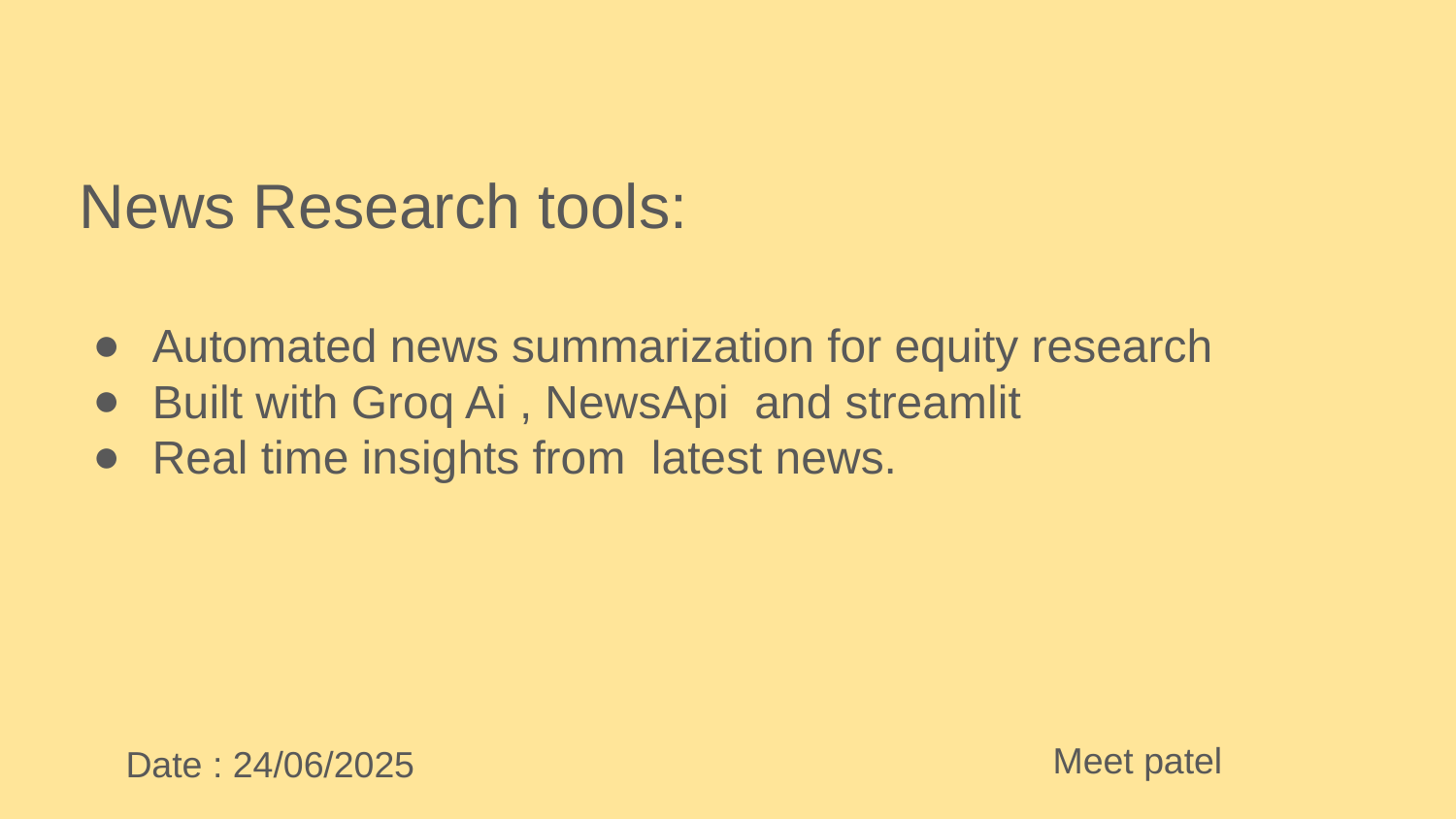

News Research tools:

Automated news summarization for equity research
Built with Groq Ai , NewsApi  and streamlit
Real time insights from  latest news.
Meet patel
Date : 24/06/2025